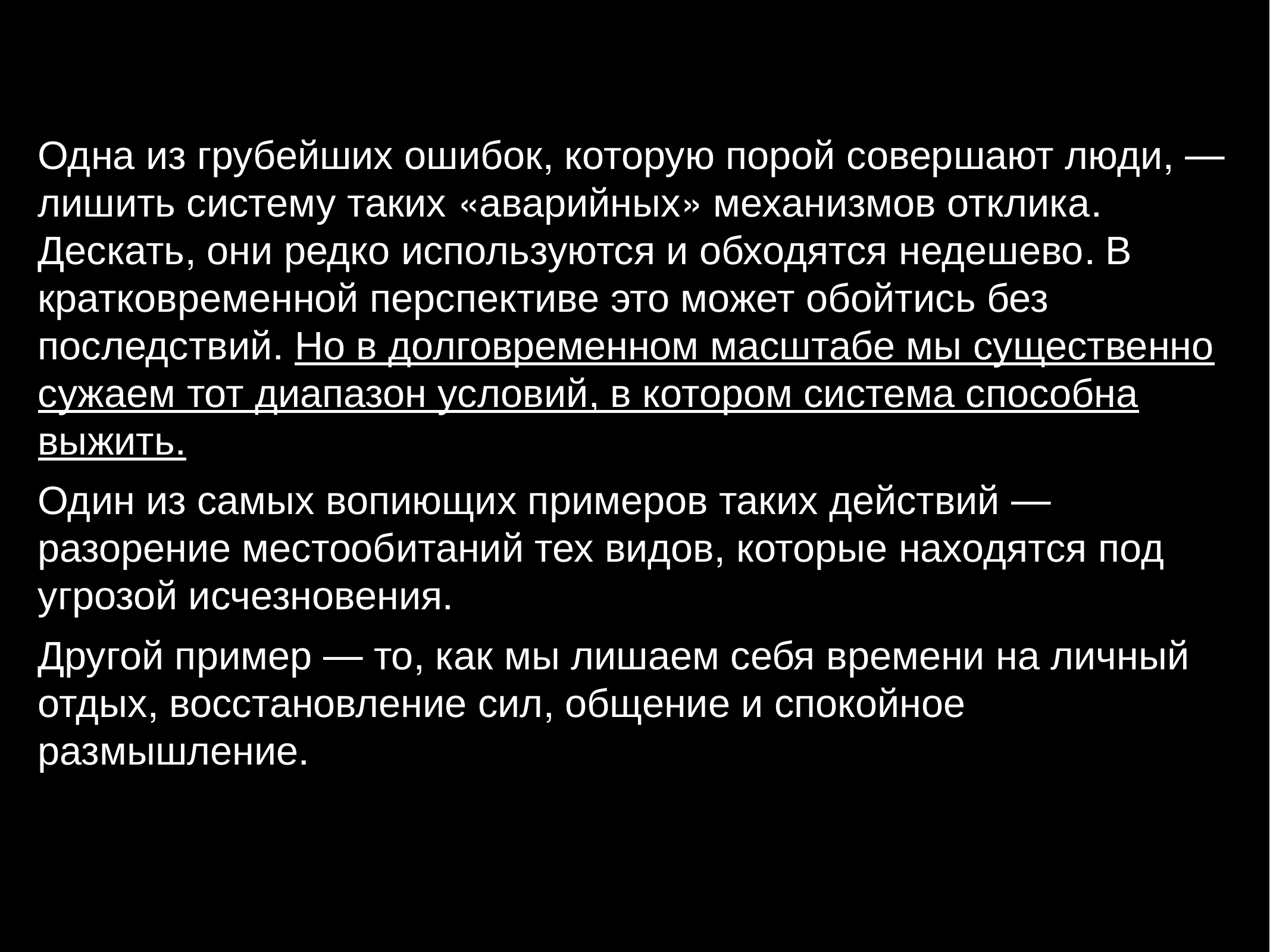

35
Одна из грубейших ошибок, которую порой совершают люди, — лишить систему таких «аварийных» механизмов отклика. Дескать, они редко используются и обходятся недешево. В кратковременной перспективе это может обойтись без последствий. Но в долговременном масштабе мы существенно сужаем тот диапазон условий, в котором система способна выжить.
Один из самых вопиющих примеров таких действий — разорение местообитаний тех видов, которые находятся под угрозой исчезновения.
Другой пример — то, как мы лишаем себя времени на личный отдых, восстановление сил, общение и спокойное размышление.